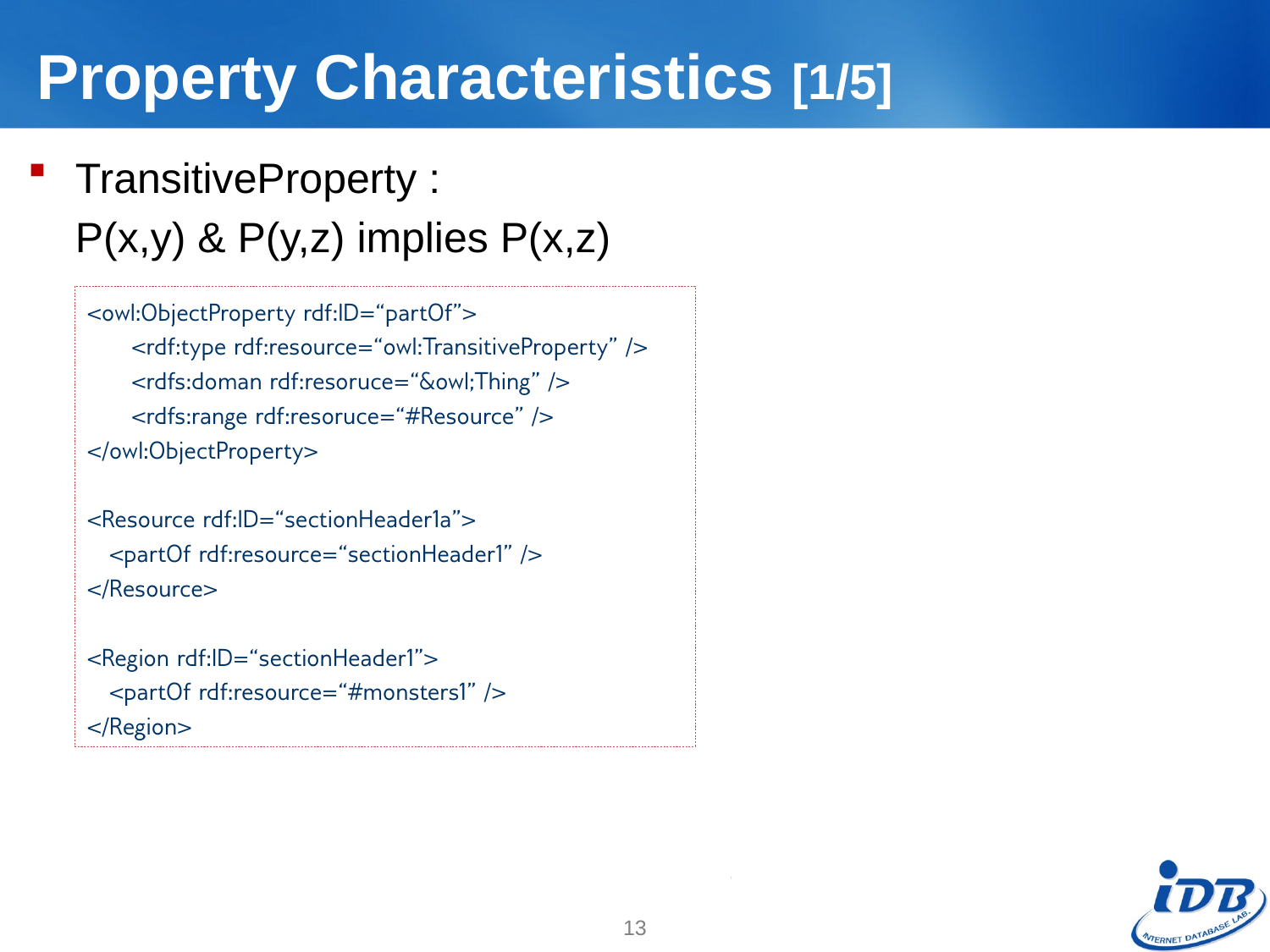

# Property Characteristics [1/5]
TransitiveProperty :
	P(x,y) & P(y,z) implies P(x,z)

<owl:ObjectProperty rdf:ID=“partOf”>
      <rdf:type rdf:resource=“owl:TransitiveProperty” />
      <rdfs:doman rdf:resoruce=“&owl;Thing” />
      <rdfs:range rdf:resoruce=“#Resource” />
</owl:ObjectProperty>

<Resource rdf:ID=“sectionHeader1a”>
   <partOf rdf:resource=“sectionHeader1” />
</Resource>

<Region rdf:ID=“sectionHeader1”>
   <partOf rdf:resource=“#monsters1” />
</Region>
13